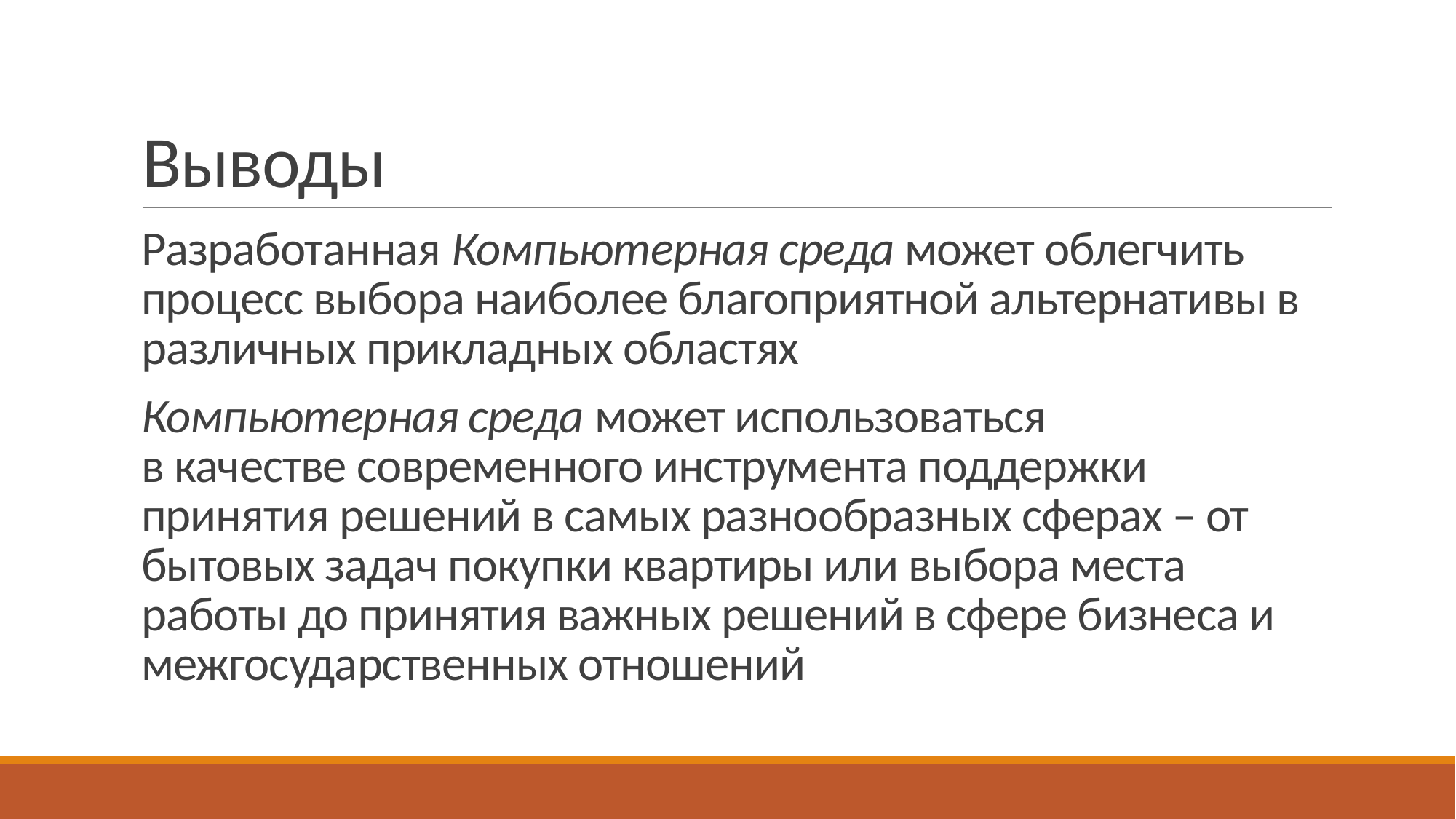

# Выводы
		Разработанная Компьютерная среда может облегчить процесс выбора наиболее благоприятной альтернативы в различных прикладных областях
		Компьютерная среда может использоваться
в качестве современного инструмента поддержки принятия решений в самых разнообразных сферах – от бытовых задач покупки квартиры или выбора места работы до принятия важных решений в сфере бизнеса и межгосударственных отношений